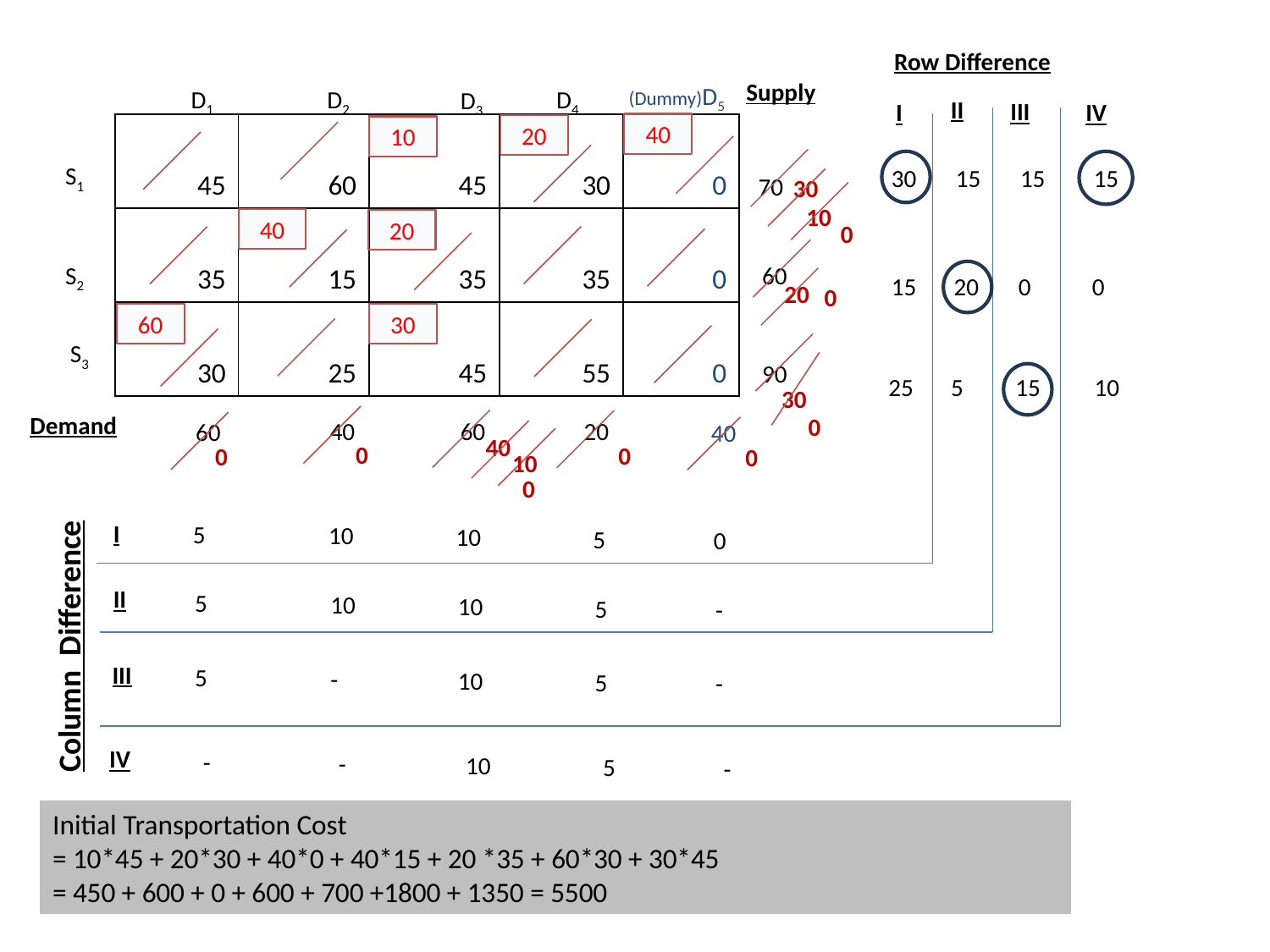

Row Difference
Supply
(Dummy)D5
D1
D2
D4
D3
II
III
I
IV
40
| 45 | 60 | 45 | 30 | 0 |
| --- | --- | --- | --- | --- |
| 35 | 15 | 35 | 35 | 0 |
| 30 | 25 | 45 | 55 | 0 |
20
10

S1
30
15
15
15
70
30
10
40
20
0
S2
60

15
20
0
0
20
0
60
30
S3
90

25
5
15
10
30
Demand
0
40
60
20
60
40
40
0
0
0
0
10
0
I
5
10
10
5
0
II
5
10
10
5
-
Column  Difference
III
5
-
10
5
-
IV
-
-
10
5
-
Initial Transportation Cost
= 10*45 + 20*30 + 40*0 + 40*15 + 20 *35 + 60*30 + 30*45
= 450 + 600 + 0 + 600 + 700 +1800 + 1350 = 5500